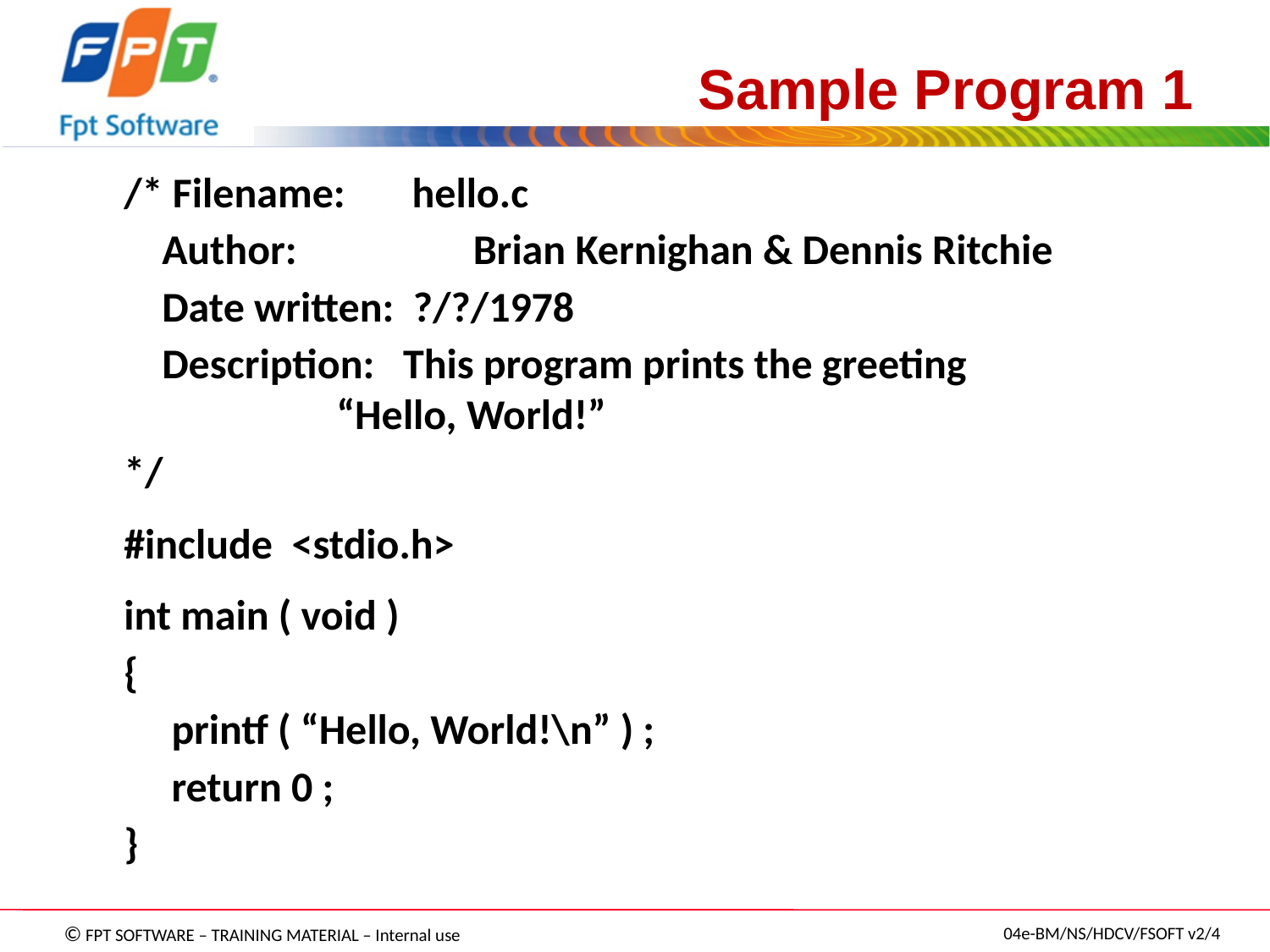

# Sample Program 1
/* Filename:       hello.c
    Author:	          Brian Kernighan & Dennis Ritchie
    Date written:  ?/?/1978
    Description:   This program prints the greeting         		         “Hello, World!”
*/
#include  <stdio.h>
int main ( void )
{
     printf ( “Hello, World!\n” ) ;
     return 0 ;
}